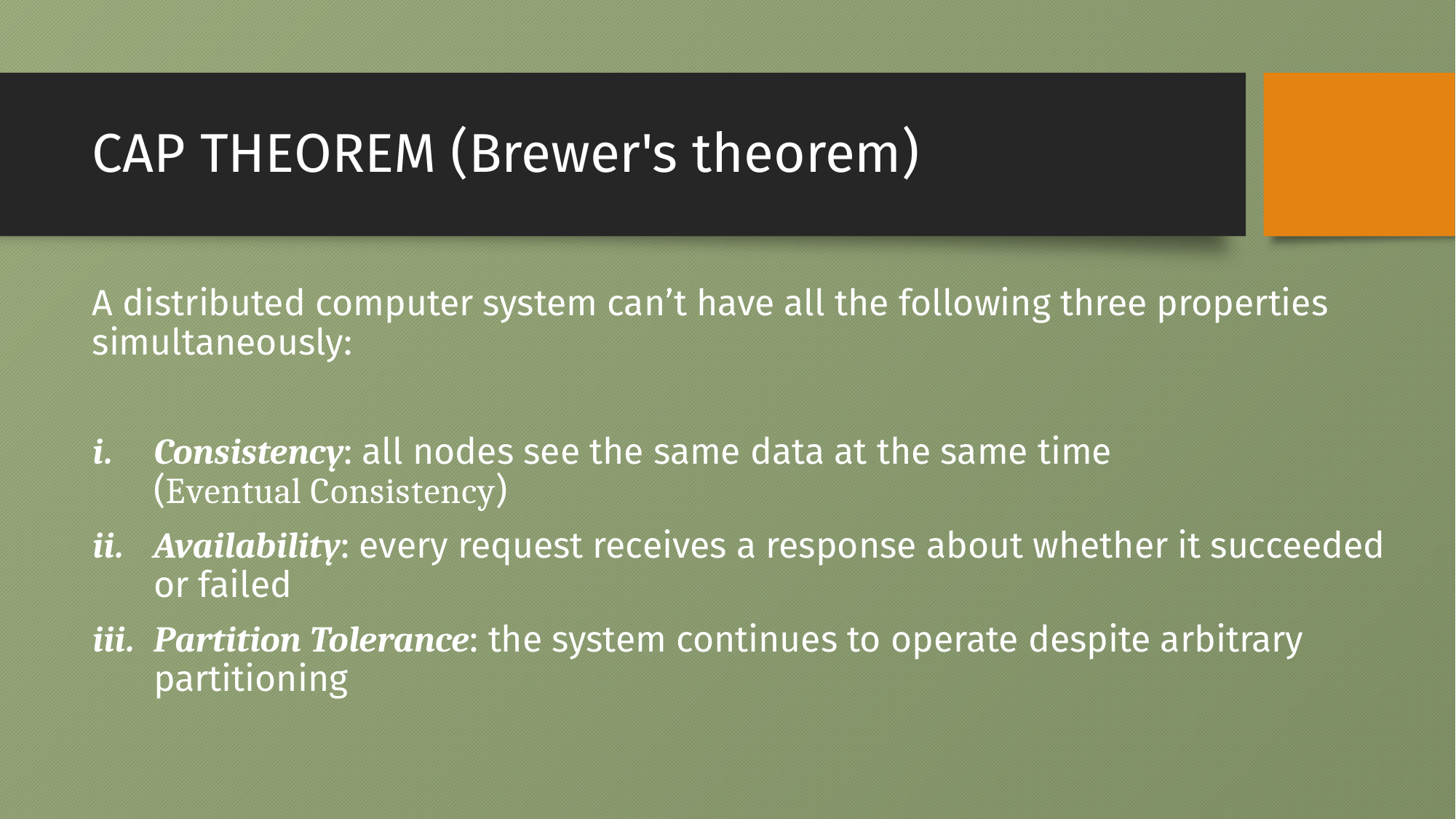

# CAP THEOREM (Brewer's theorem)
A distributed computer system can’t have all the following three properties simultaneously:

Consistency: all nodes see the same data at the same time
(Eventual Consistency)
Availability: every request receives a response about whether it succeeded or failed
Partition Tolerance: the system continues to operate despite arbitrary partitioning